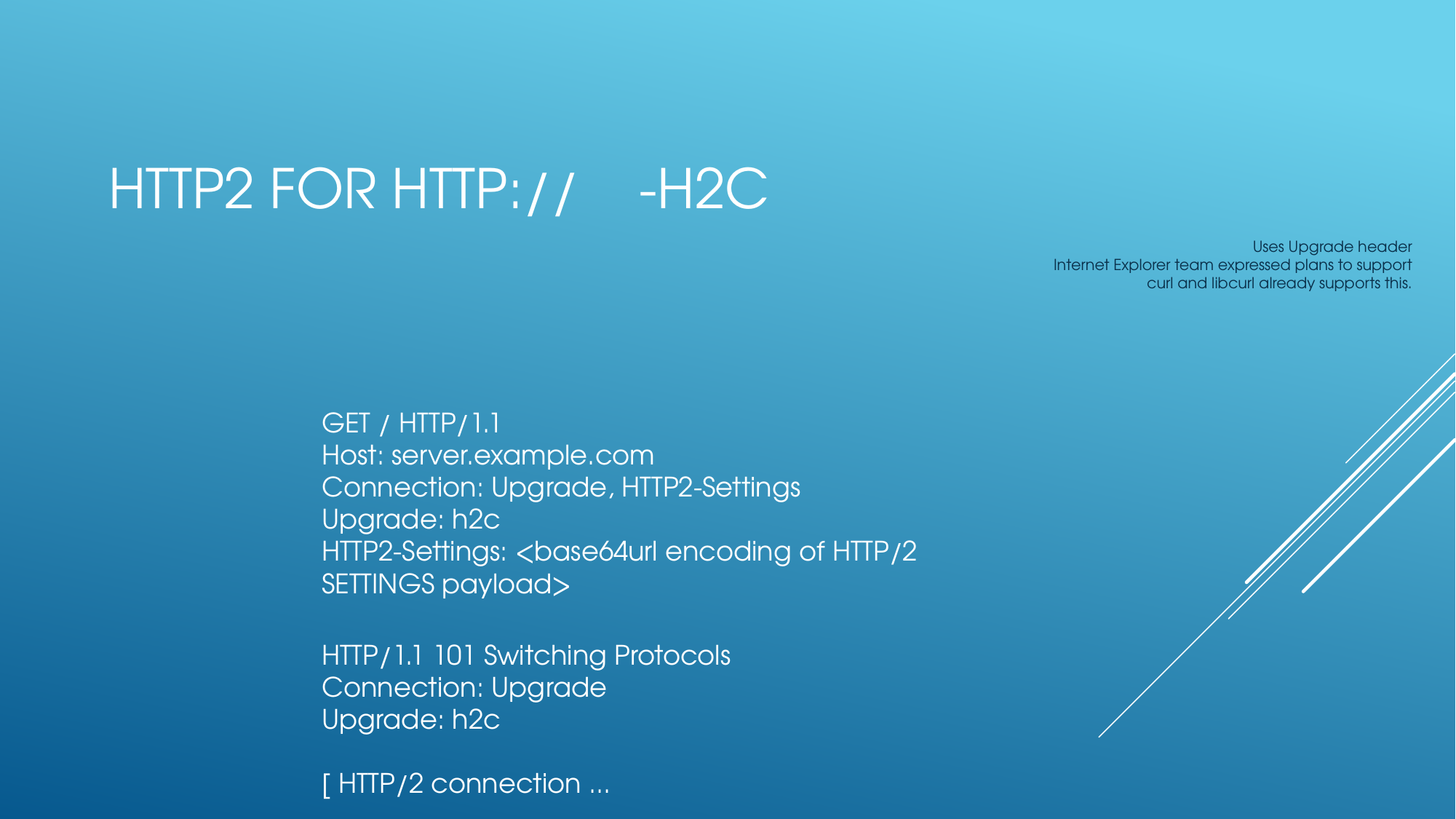

# http2 for http://    -h2c
Uses Upgrade header
Internet Explorer team expressed plans to support
curl and libcurl already supports this.
GET / HTTP/1.1
Host: server.example.com
Connection: Upgrade, HTTP2-Settings
Upgrade: h2c
HTTP2-Settings: <base64url encoding of HTTP/2 SETTINGS payload>
HTTP/1.1 101 Switching Protocols
Connection: Upgrade
Upgrade: h2c

[ HTTP/2 connection ...